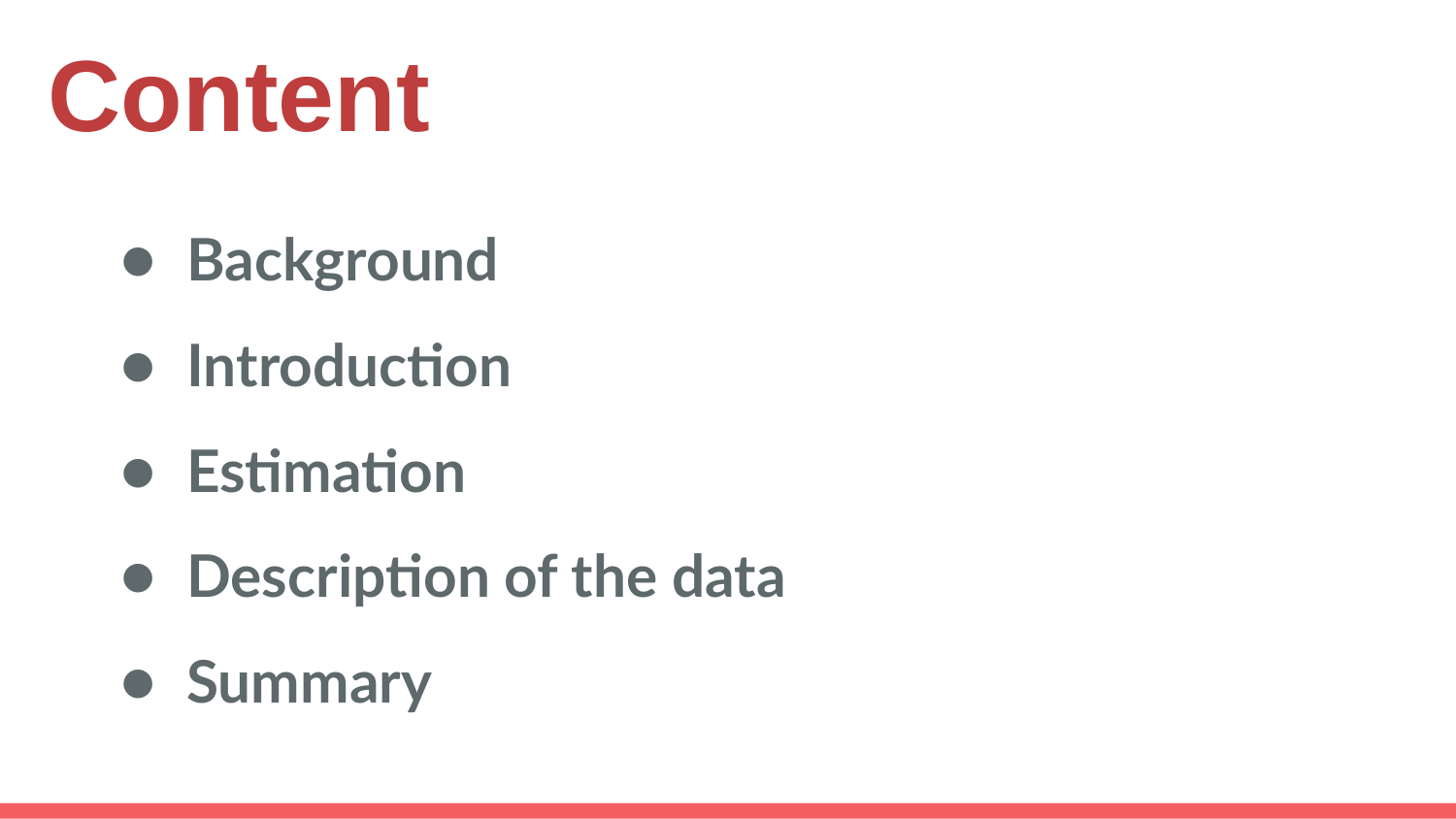

# Content
Background
Introduction
Estimation
Description of the data
Summary